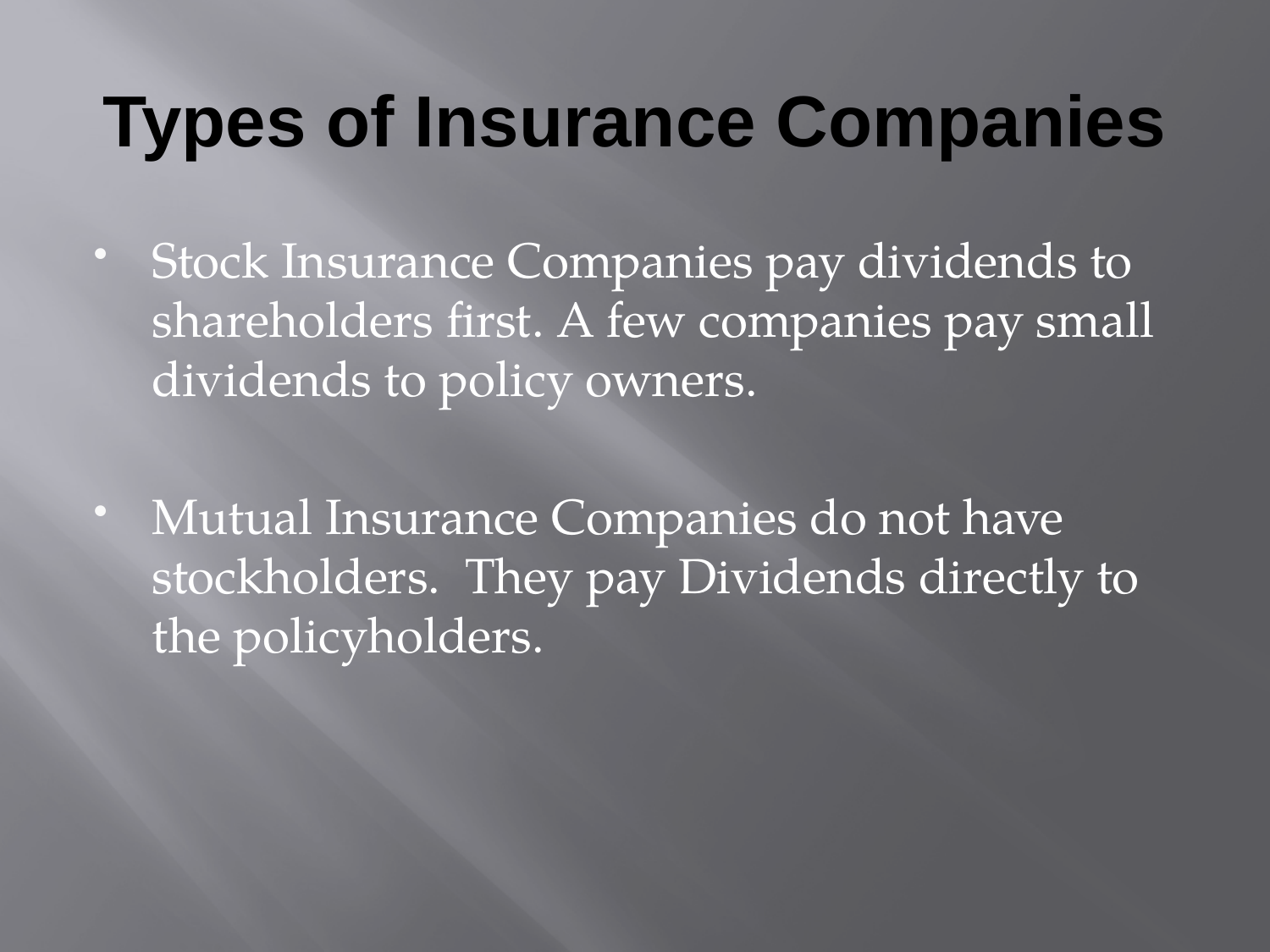

# Types of Insurance Companies
Stock Insurance Companies pay dividends to shareholders first. A few companies pay small dividends to policy owners.

Mutual Insurance Companies do not have stockholders.  They pay Dividends directly to the policyholders.